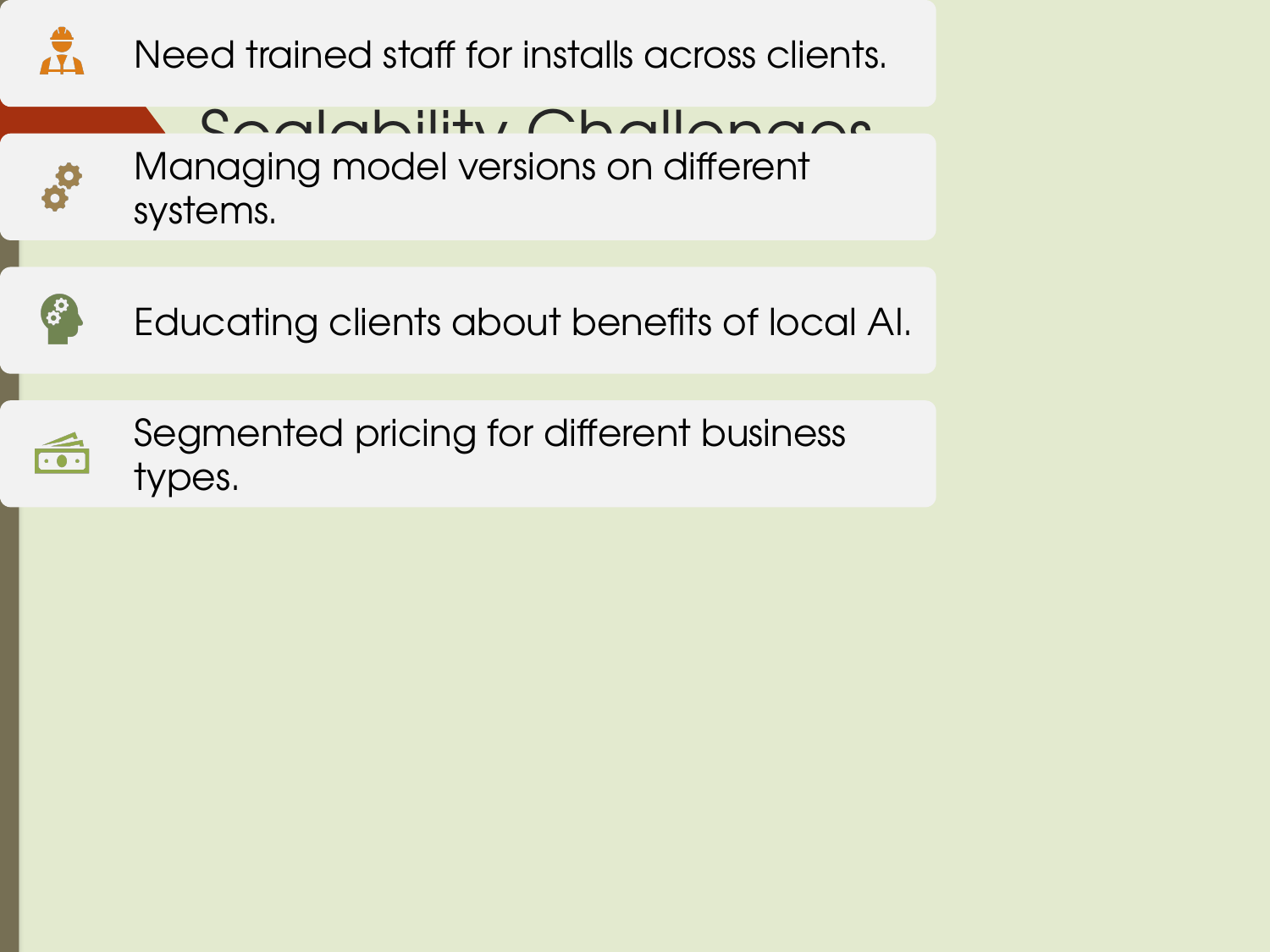

# Scalability Challenges

Need trained staff for installs across clients.
Managing model versions on different systems.
Educating clients about benefits of local AI.
Segmented pricing for different business types.